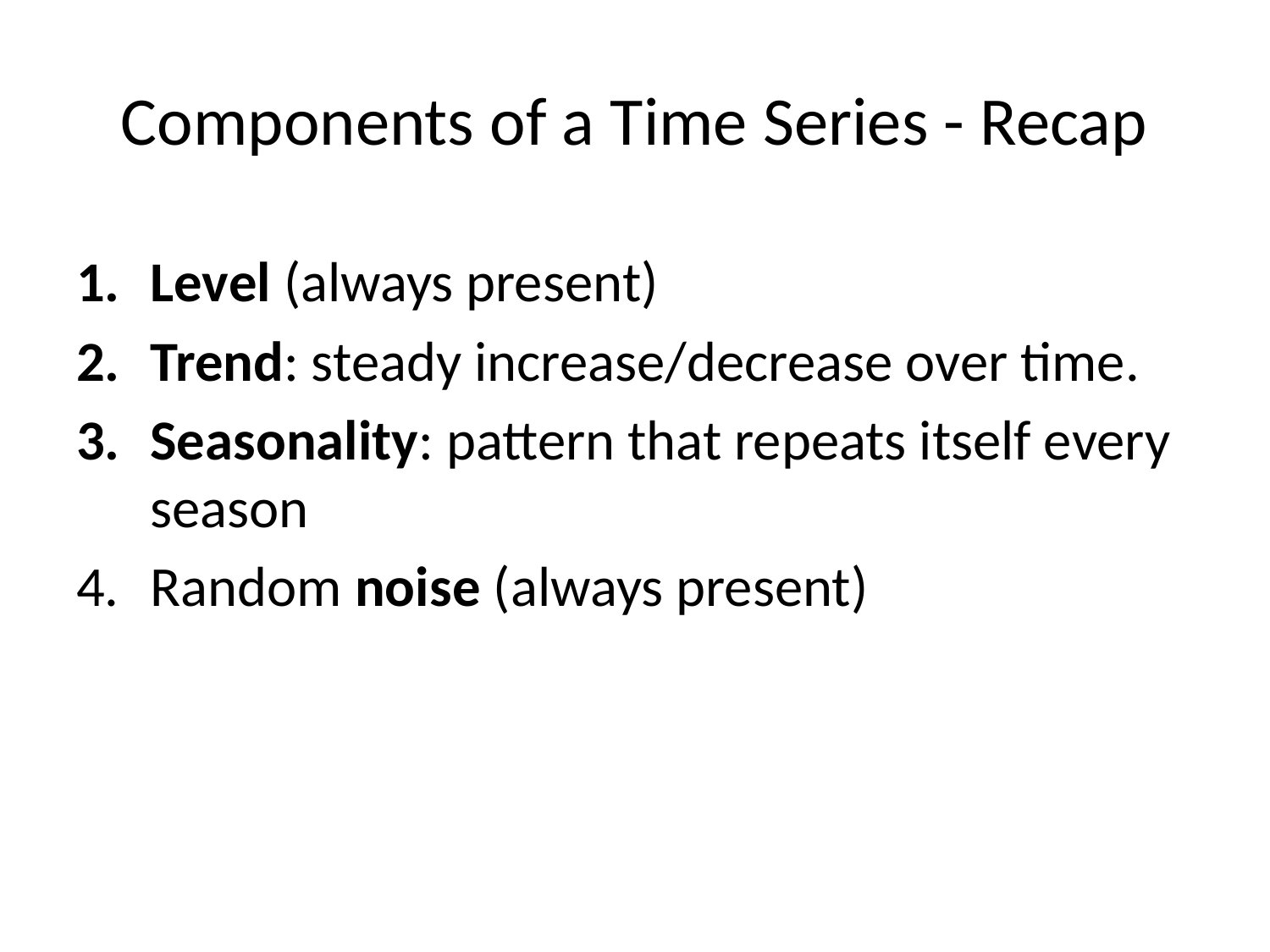

0
# Components of a Time Series - Recap
Level (always present)
Trend: steady increase/decrease over time.
Seasonality: pattern that repeats itself every season
Random noise (always present)